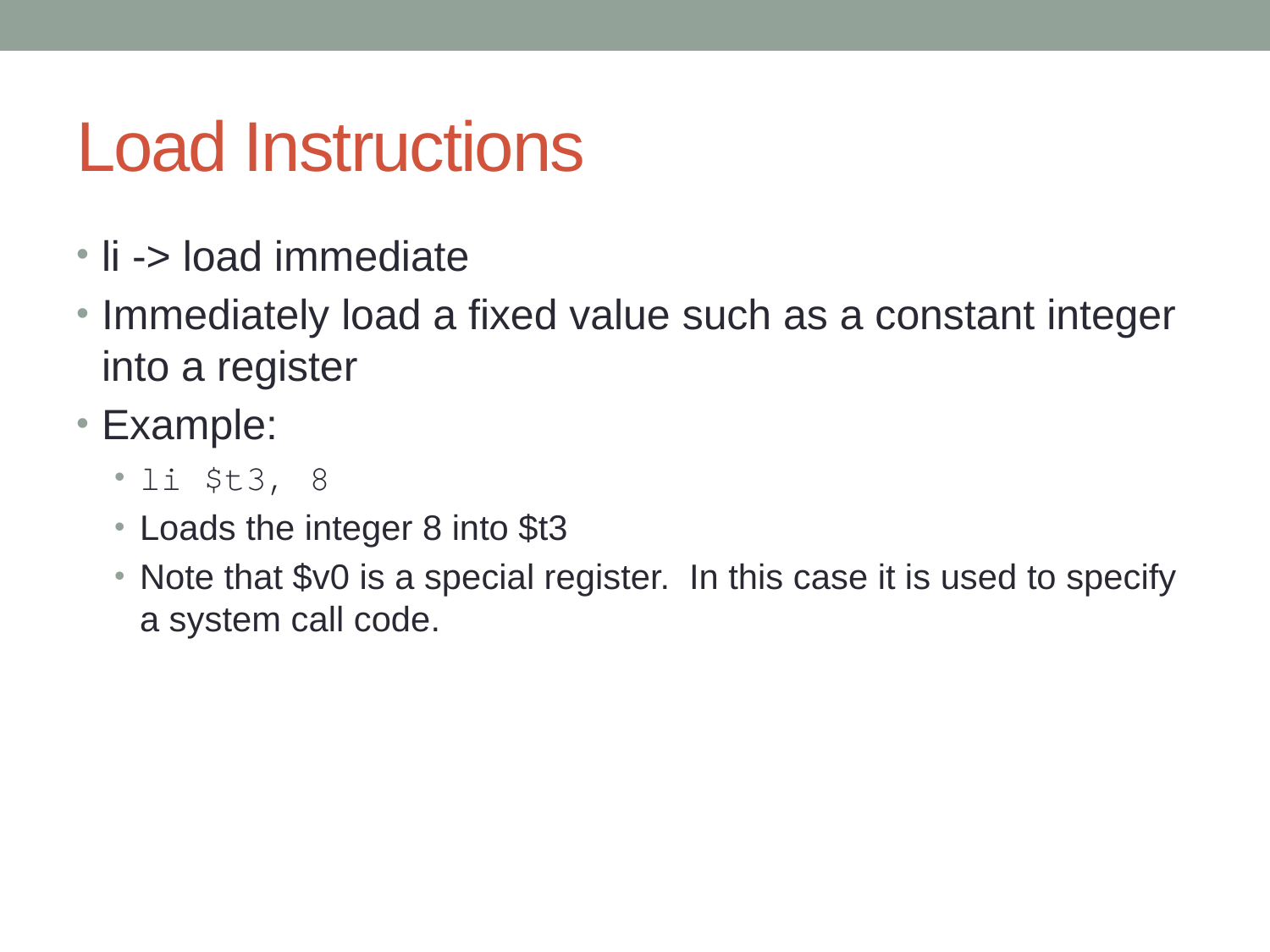

# Load Instructions
li -> load immediate
Immediately load a fixed value such as a constant integer into a register
Example:
li $t3, 8
Loads the integer 8 into $t3
Note that $v0 is a special register.  In this case it is used to specify a system call code.